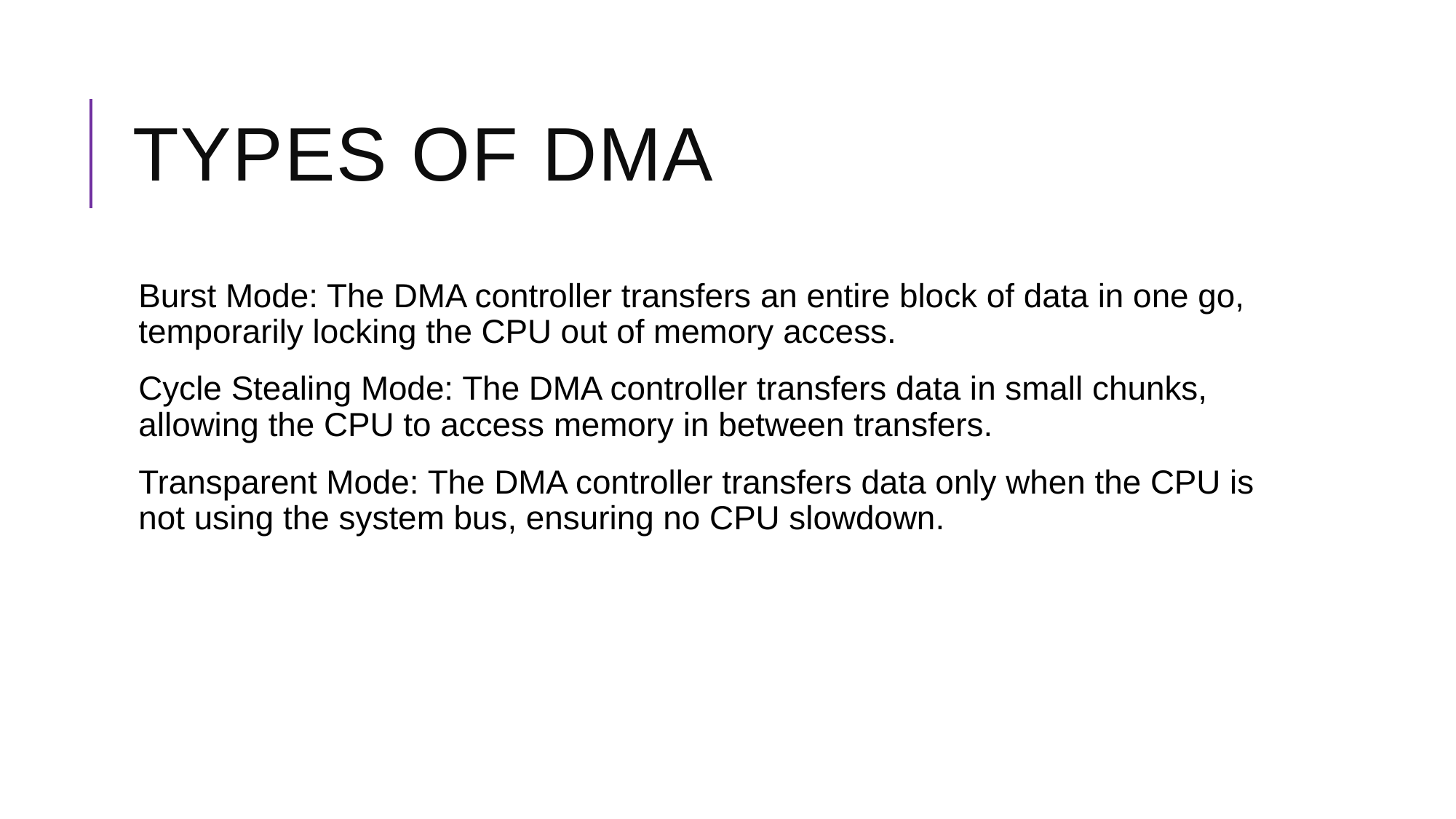

# Types of DMA
Burst Mode: The DMA controller transfers an entire block of data in one go, temporarily locking the CPU out of memory access.
Cycle Stealing Mode: The DMA controller transfers data in small chunks, allowing the CPU to access memory in between transfers.
Transparent Mode: The DMA controller transfers data only when the CPU is not using the system bus, ensuring no CPU slowdown.